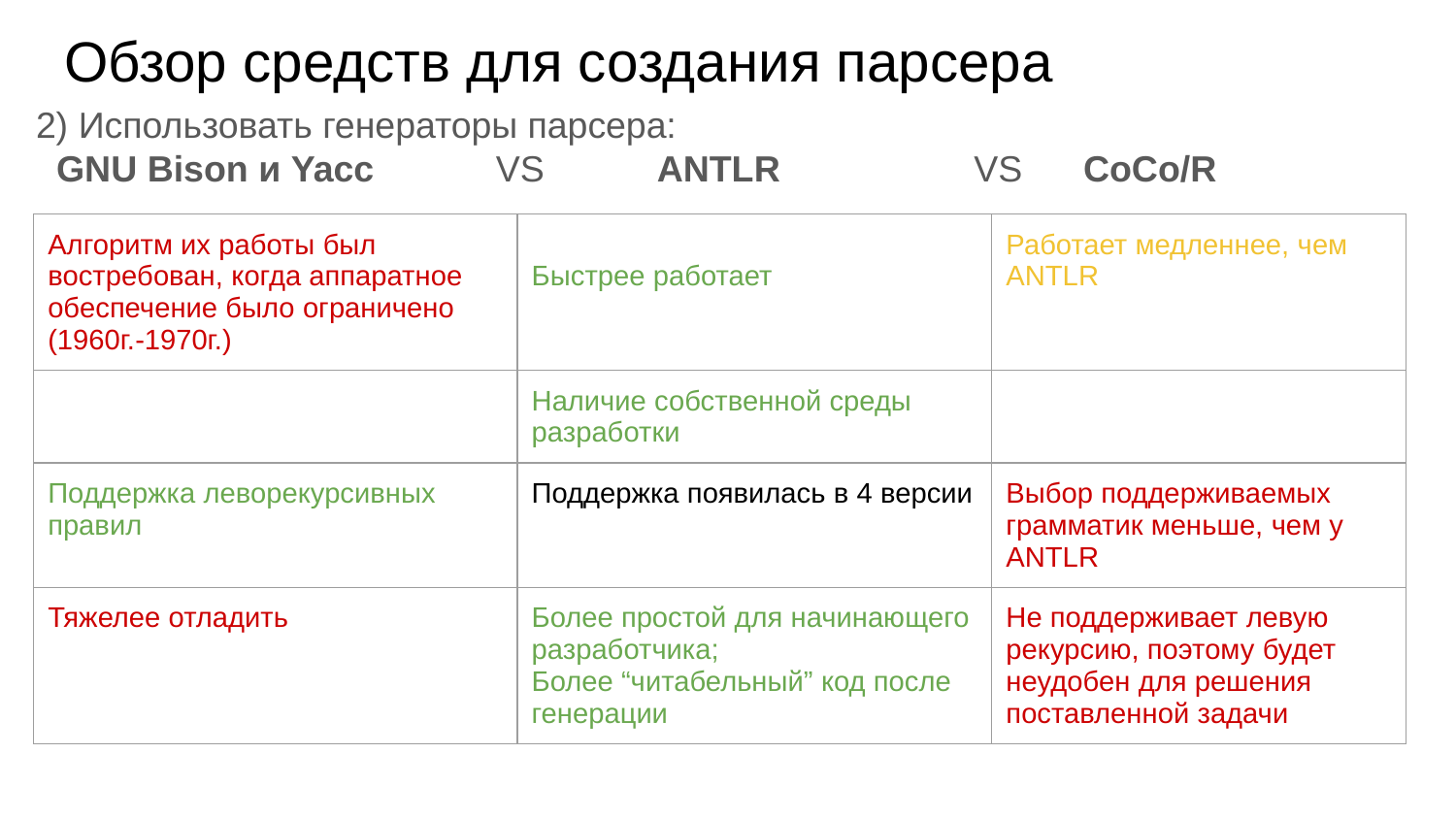

# Обзор средств для создания парсера
2) Использовать генераторы парсера:
  GNU Bison и Yacc            VS           ANTLR                   VS      CoCo/R

| Алгоритм их работы был востребован, когда аппаратное обеспечение было ограничено (1960г.-1970г.) | Быстрее работает | Работает медленнее, чем ANTLR |
| --- | --- | --- |
|  | Наличие собственной среды разработки |  |
| Поддержка леворекурсивных правил | Поддержка появилась в 4 версии | Выбор поддерживаемых грамматик меньше, чем у ANTLR |
| Тяжелее отладить | Более простой для начинающего разработчика; Более “читабельный” код после генерации | Не поддерживает левую рекурсию, поэтому будет неудобен для решения поставленной задачи |